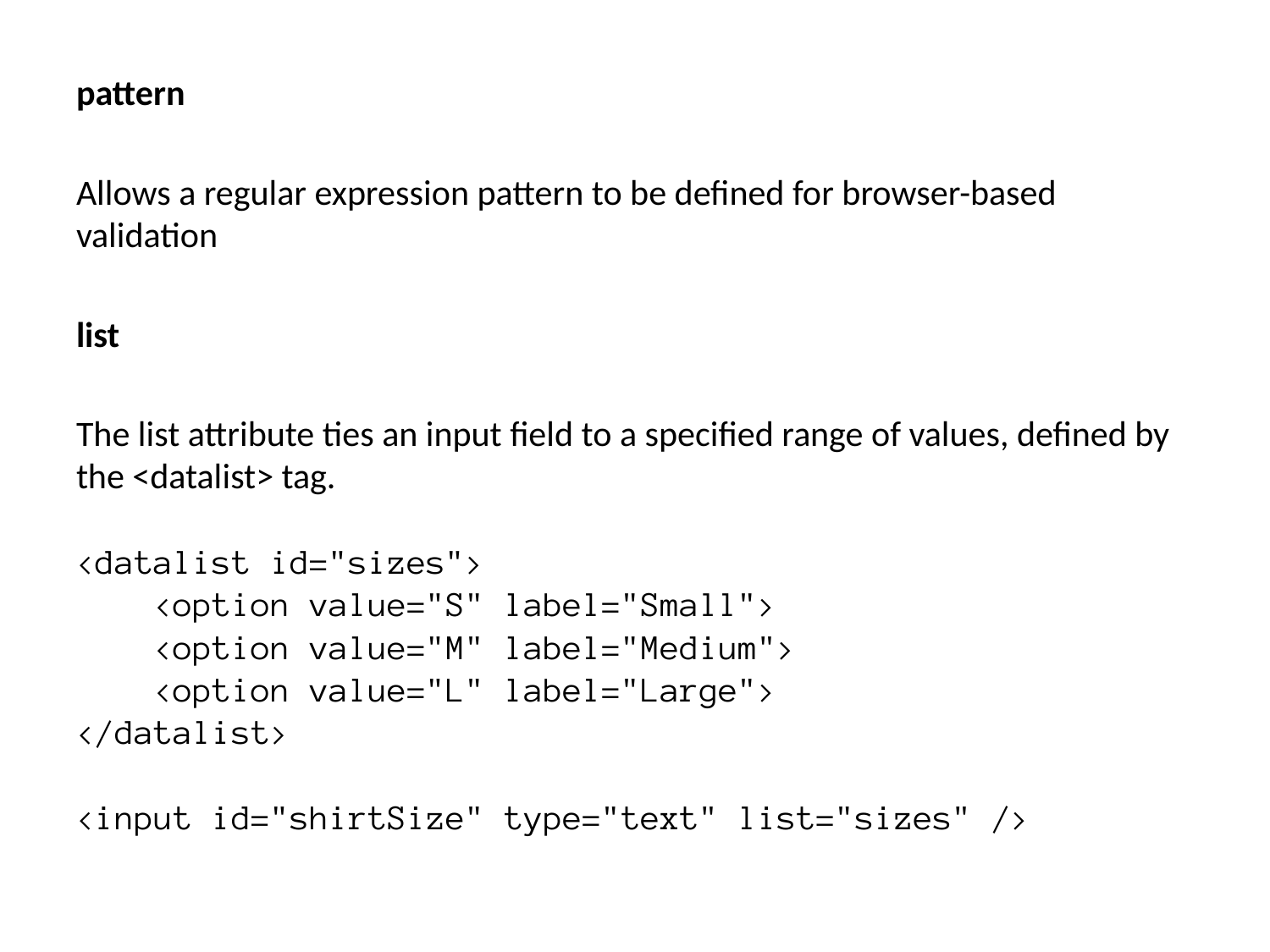

pattern

Allows a regular expression pattern to be defined for browser-based validation

list

The list attribute ties an input field to a specified range of values, defined by the <datalist> tag.
<datalist id="sizes">
    <option value="S" label="Small">
    <option value="M" label="Medium">
    <option value="L" label="Large">
</datalist>
<input id="shirtSize" type="text" list="sizes" />